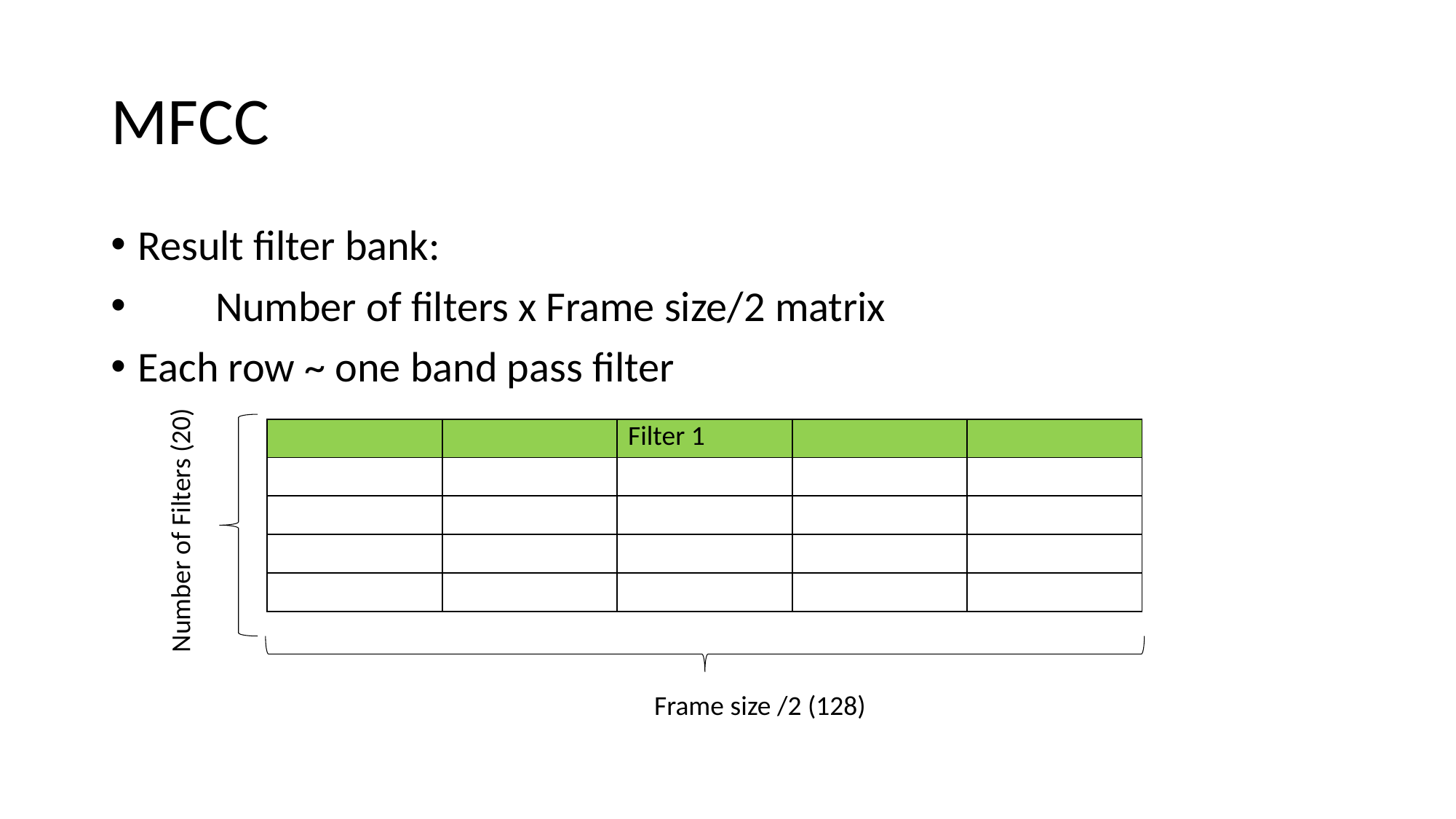

# MFCC

Result filter bank:
        Number of filters x Frame size/2 matrix
Each row ~ one band pass filter
Number of Filters (20)

|  |  | Filter 1 |  |  |
| --- | --- | --- | --- | --- |
|  |  |  |  |  |
|  |  |  |  |  |
|  |  |  |  |  |
|  |  |  |  |  |
Frame size /2 (128)